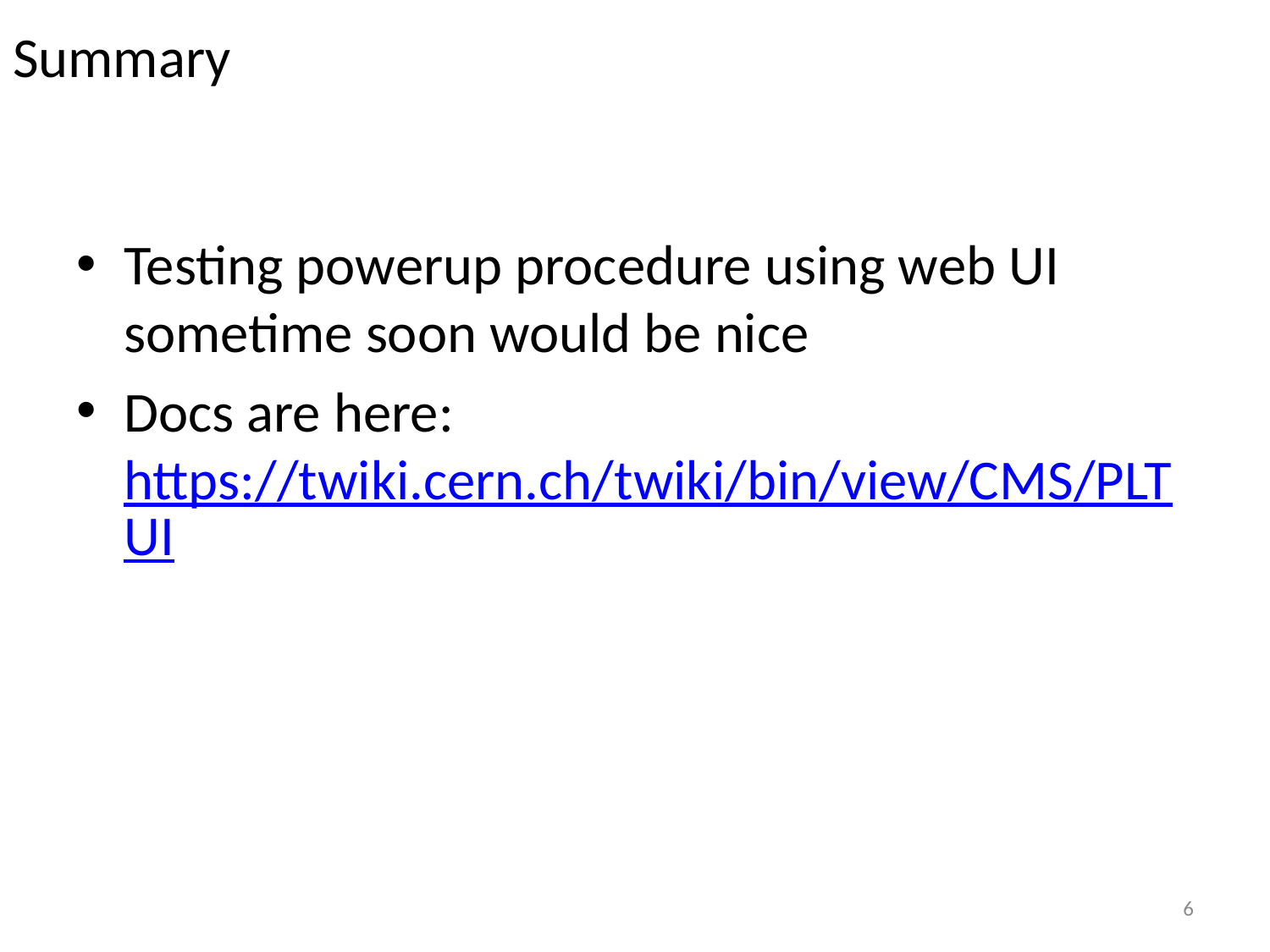

# Summary
Testing powerup procedure using web UI sometime soon would be nice
Docs are here: https://twiki.cern.ch/twiki/bin/view/CMS/PLTUI
6